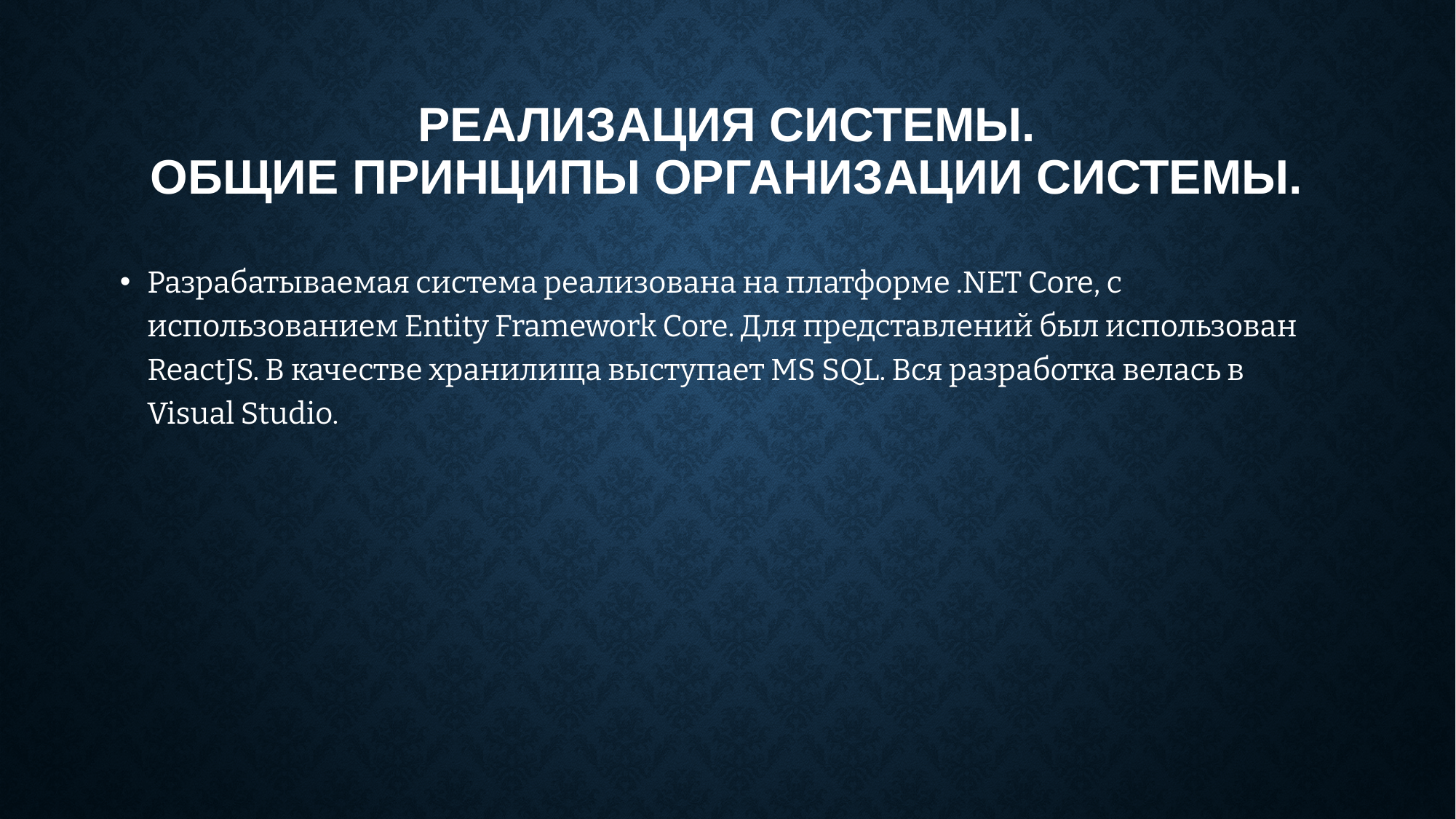

# Реализация системы. Общие принципы организации системы.
Разрабатываемая система реализована на платформе .NET Core, с использованием Entity Framework Core. Для представлений был использован ReactJS. В качестве хранилища выступает MS SQL. Вся разработка велась в Visual Studio.